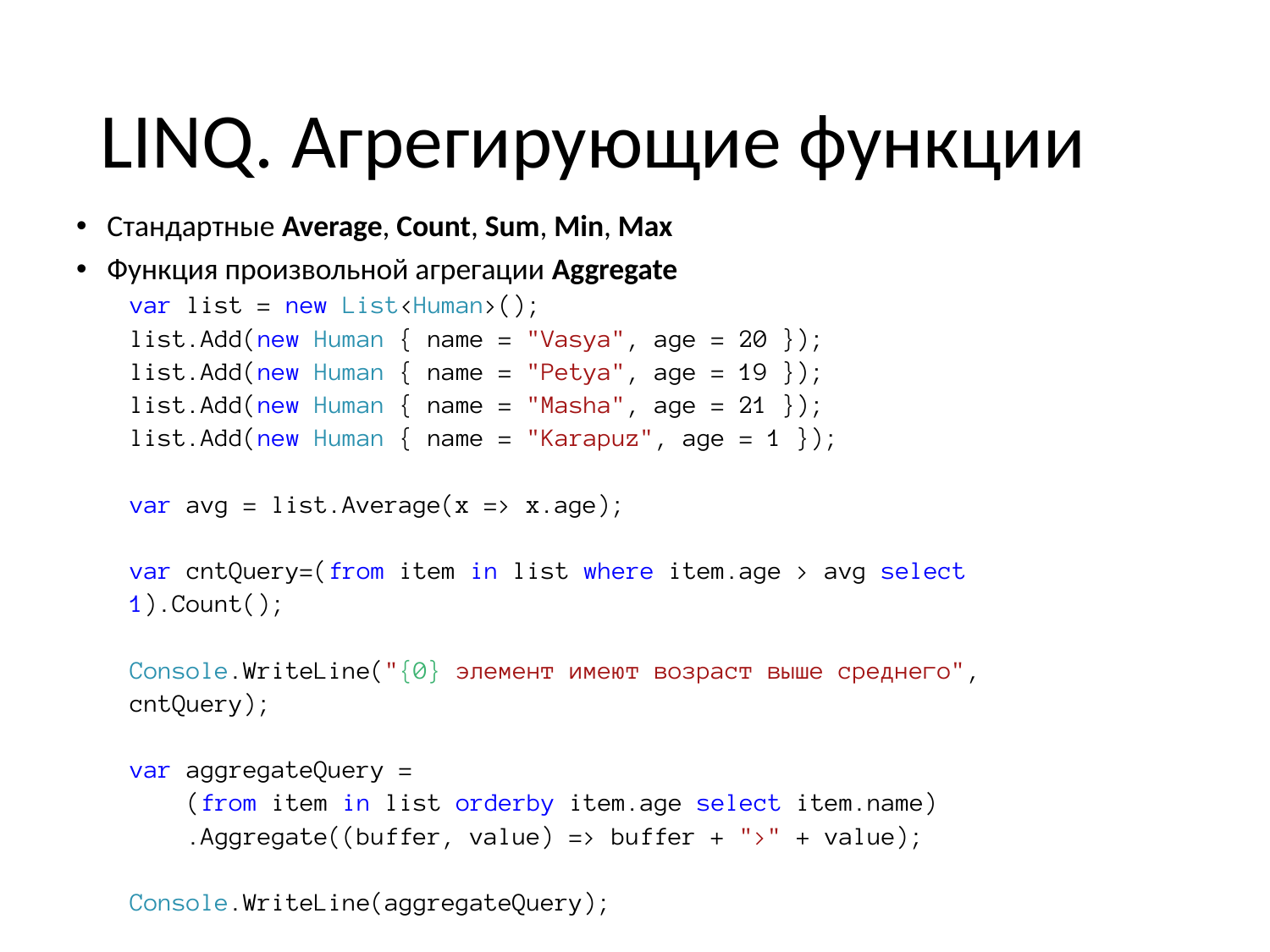

# LINQ. Агрегирующие функции
Стандартные Average, Count, Sum, Min, Max
Функция произвольной агрегации Aggregate
var list = new List<Human>();
list.Add(new Human { name = "Vasya", age = 20 });
list.Add(new Human { name = "Petya", age = 19 });
list.Add(new Human { name = "Masha", age = 21 });
list.Add(new Human { name = "Karapuz", age = 1 });

var avg = list.Average(x => x.age);

var cntQuery=(from item in list where item.age > avg select
1).Count();

Console.WriteLine("{0} элемент имеют возраст выше среднего",
cntQuery);

var aggregateQuery =
    (from item in list orderby item.age select item.name)
    .Aggregate((buffer, value) => buffer + ">" + value);

Console.WriteLine(aggregateQuery);